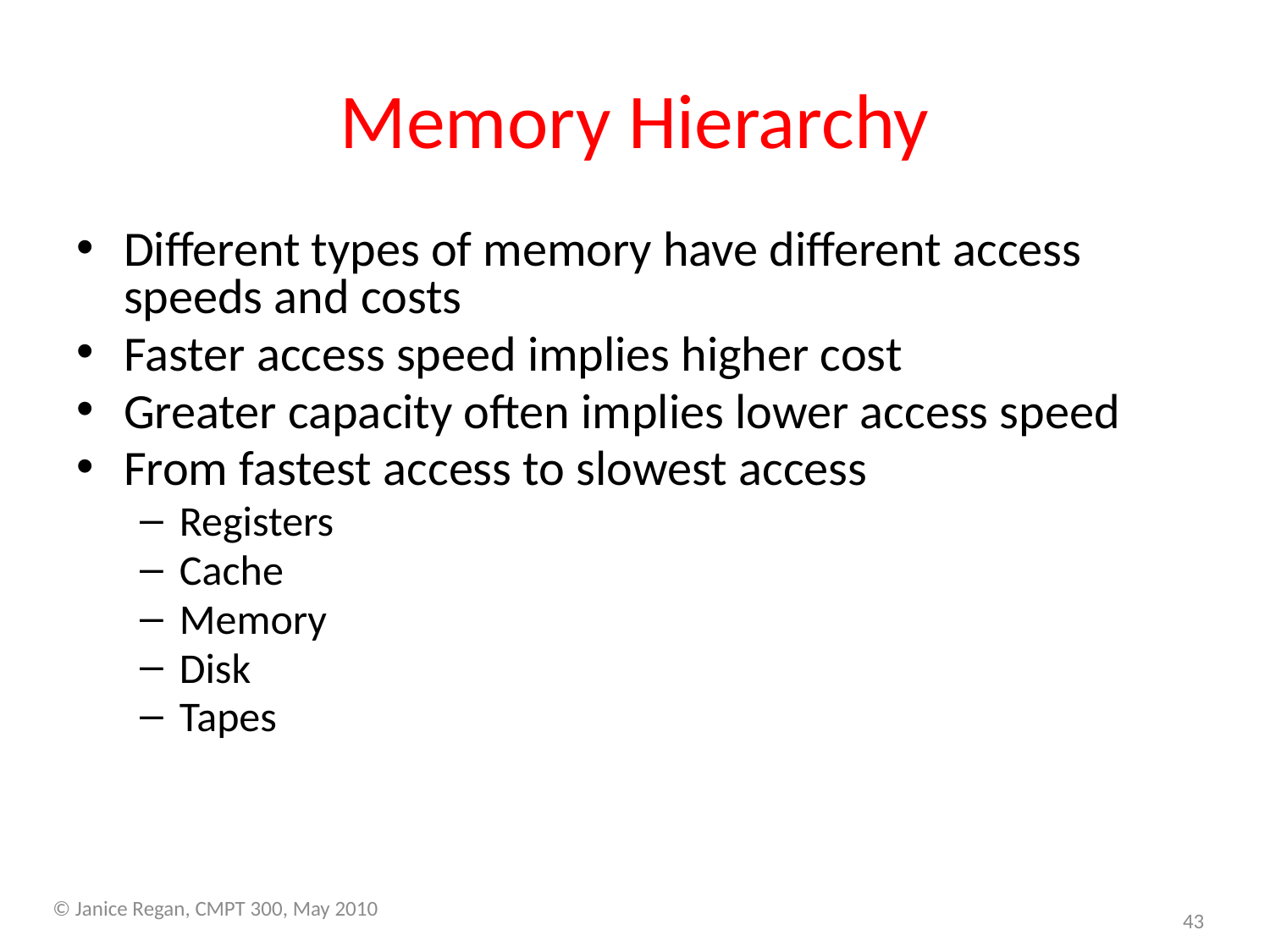

# Memory Hierarchy
Different types of memory have different access speeds and costs
Faster access speed implies higher cost
Greater capacity often implies lower access speed
From fastest access to slowest access
Registers
Cache
Memory
Disk
Tapes

 © Janice Regan, CMPT 300, May 2010
43